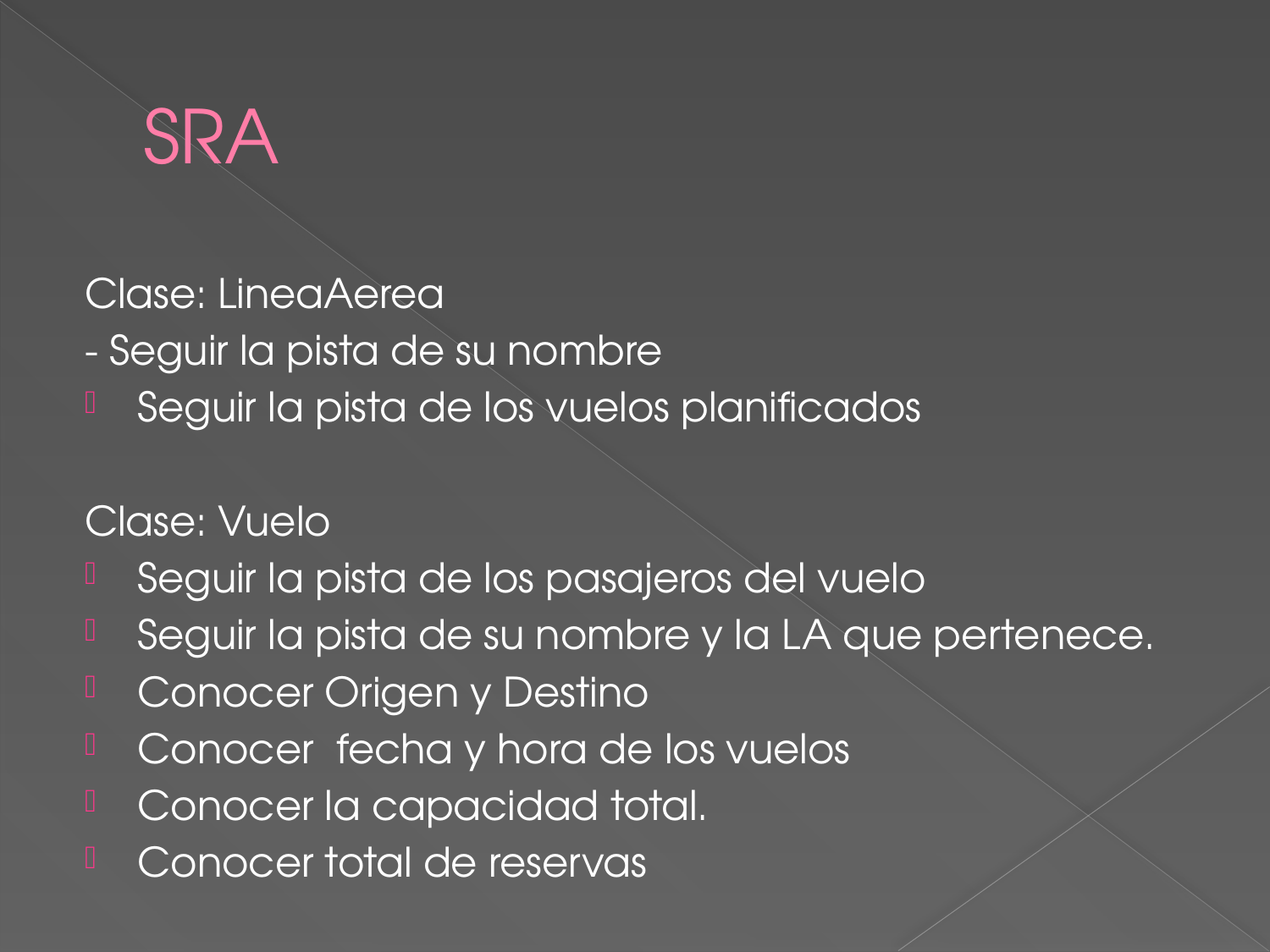

# SRA
Clase: LineaAerea
- Seguir la pista de su nombre
Seguir la pista de los vuelos planificados

Clase: Vuelo
Seguir la pista de los pasajeros del vuelo
Seguir la pista de su nombre y la LA que pertenece.
Conocer Origen y Destino
Conocer  fecha y hora de los vuelos
Conocer la capacidad total.
Conocer total de reservas